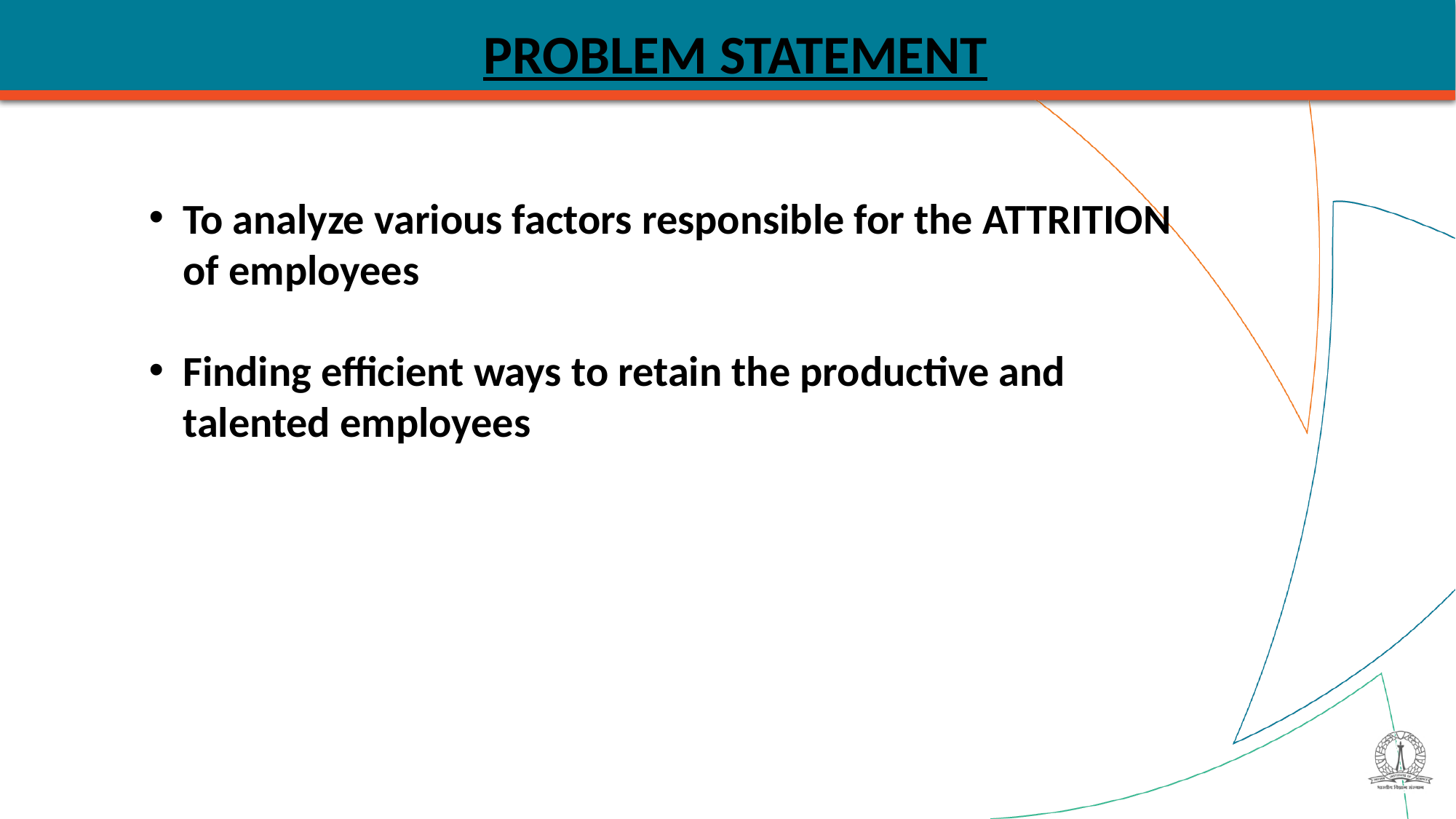

PROBLEM STATEMENT

To analyze various factors responsible for the ATTRITION of employees

Finding efficient ways to retain the productive and talented employees